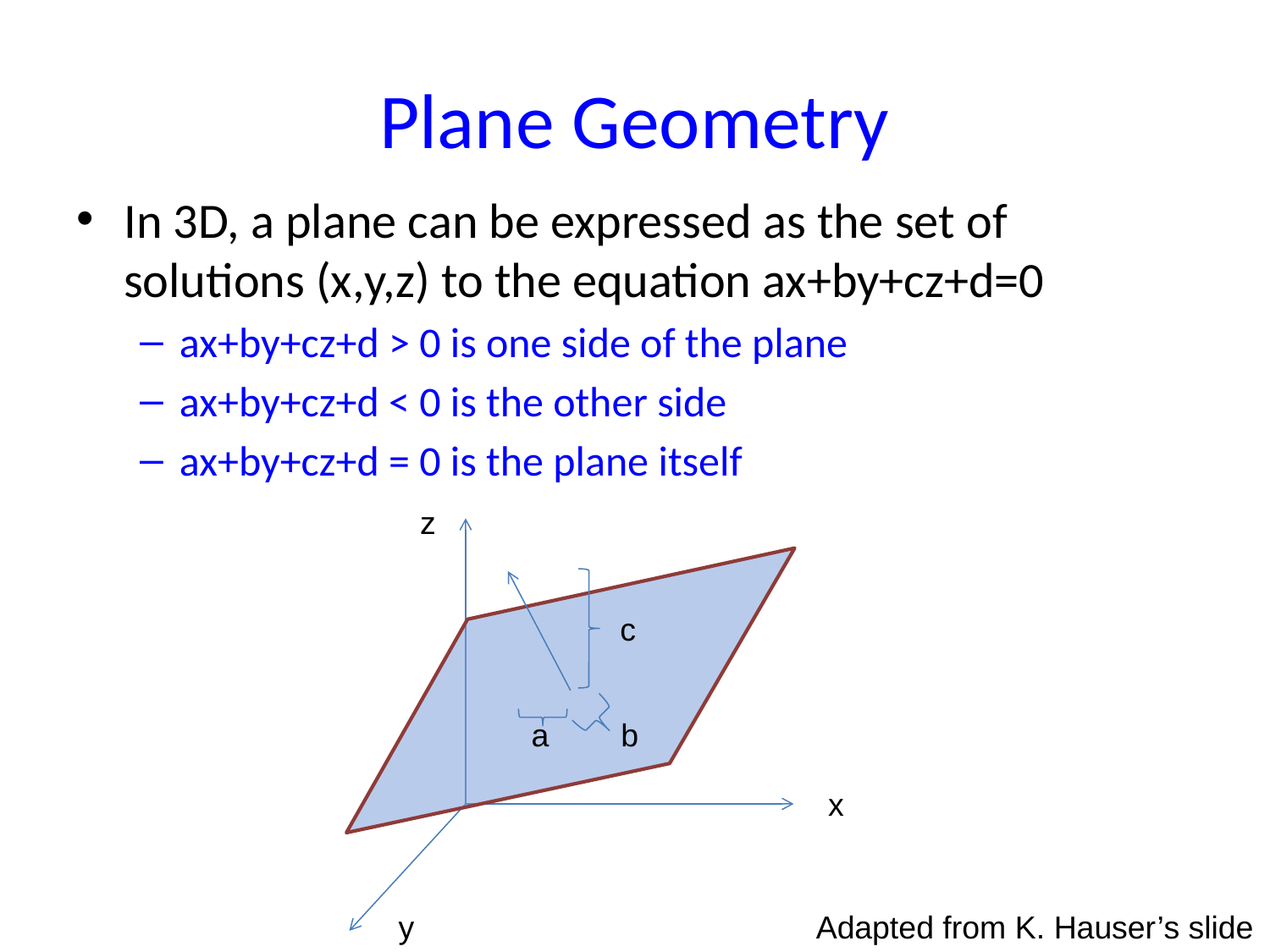

# Plane Geometry
In 3D, a plane can be expressed as the set of solutions (x,y,z) to the equation ax+by+cz+d=0
ax+by+cz+d > 0 is one side of the plane
ax+by+cz+d < 0 is the other side
ax+by+cz+d = 0 is the plane itself

z

c

a
b
x
y
Adapted from K. Hauser’s slide